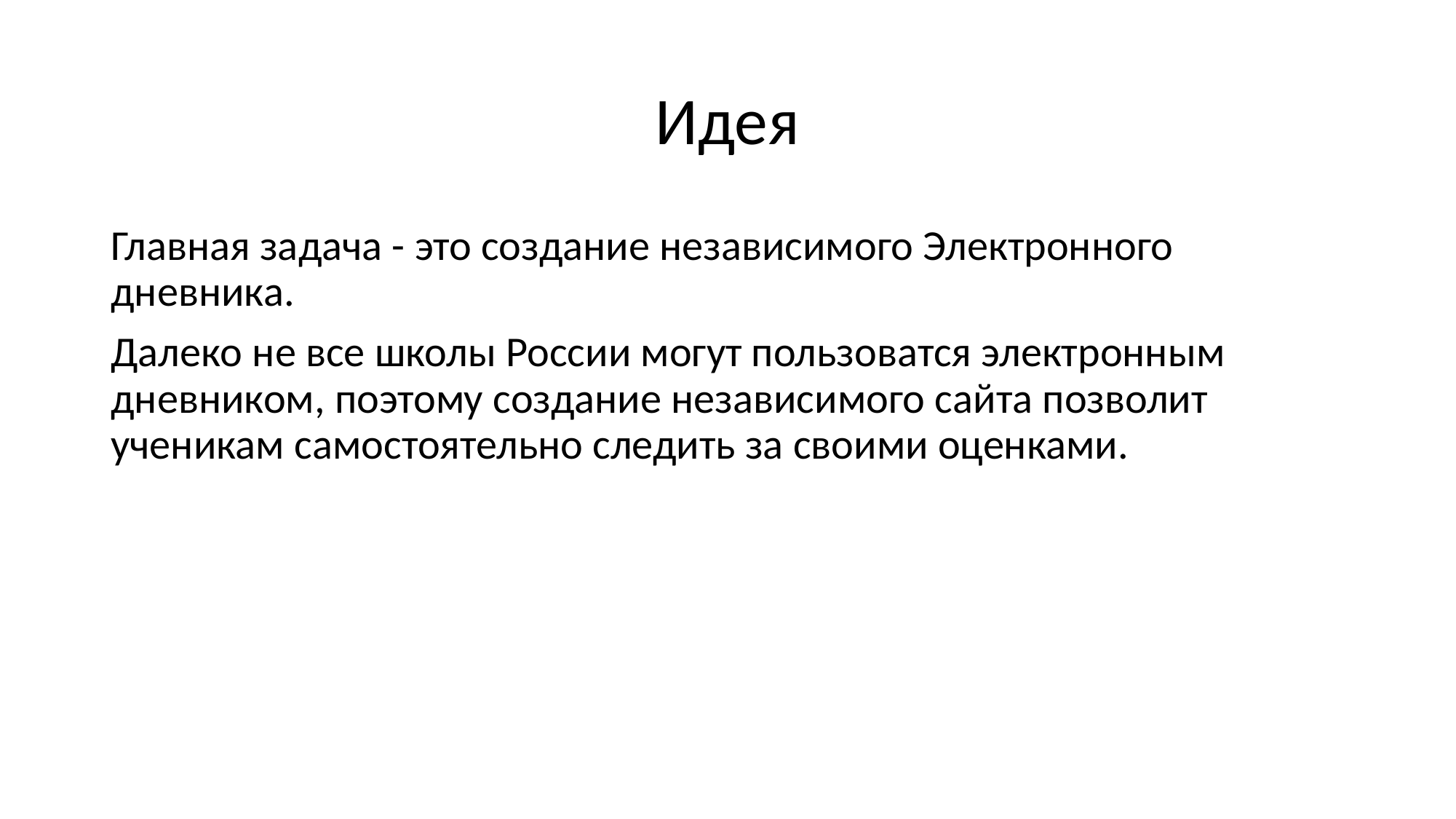

# Идея
Главная задача - это создание независимого Электронного дневника.
Далеко не все школы России могут пользоватся электронным дневником, поэтому создание независимого сайта позволит ученикам самостоятельно следить за своими оценками.